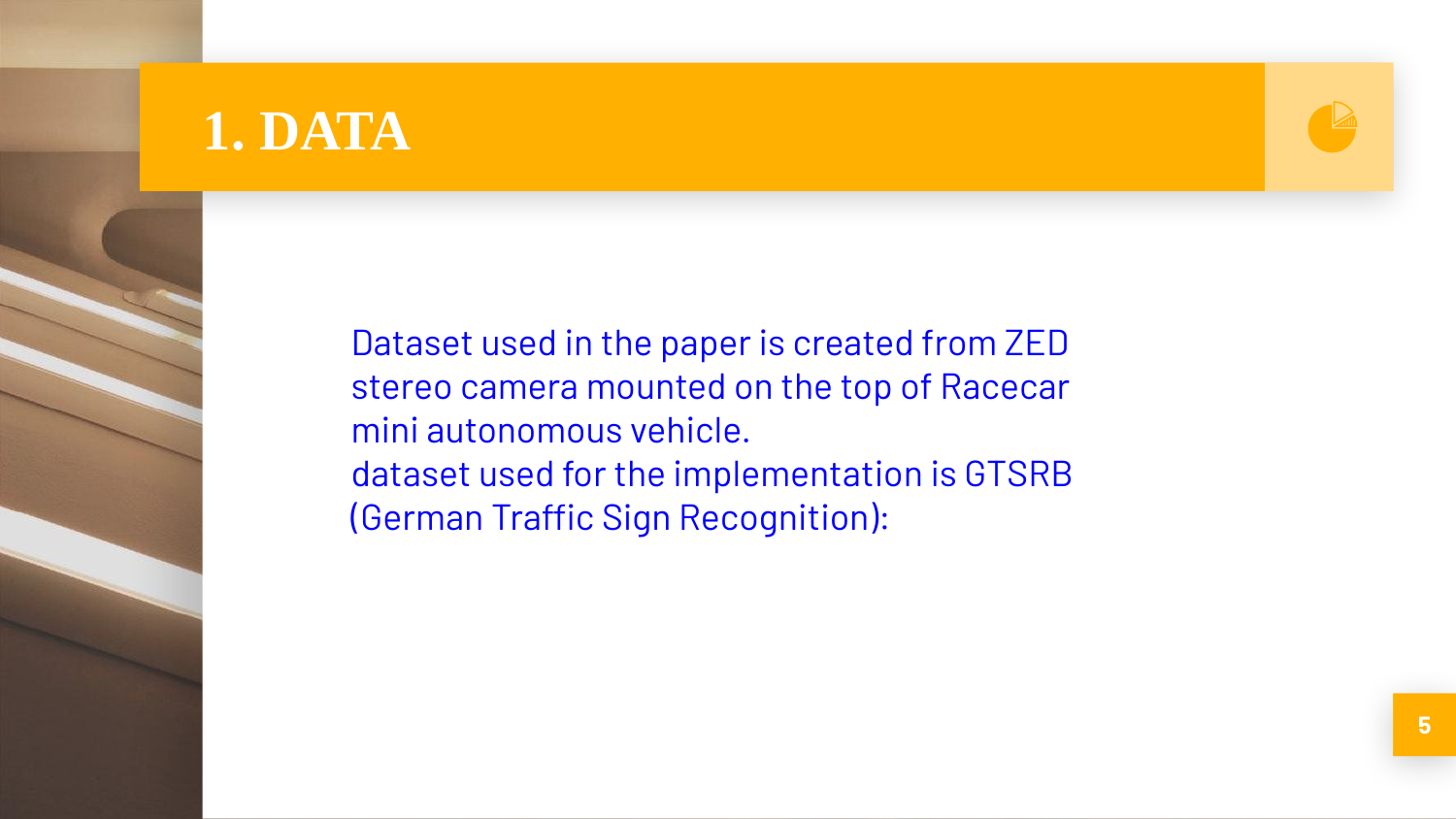

# 1. DATA

Dataset used in the paper is created from ZED stereo camera mounted on the top of Racecar mini autonomous vehicle.
dataset used for the implementation is GTSRB (German Traffic Sign Recognition):
5